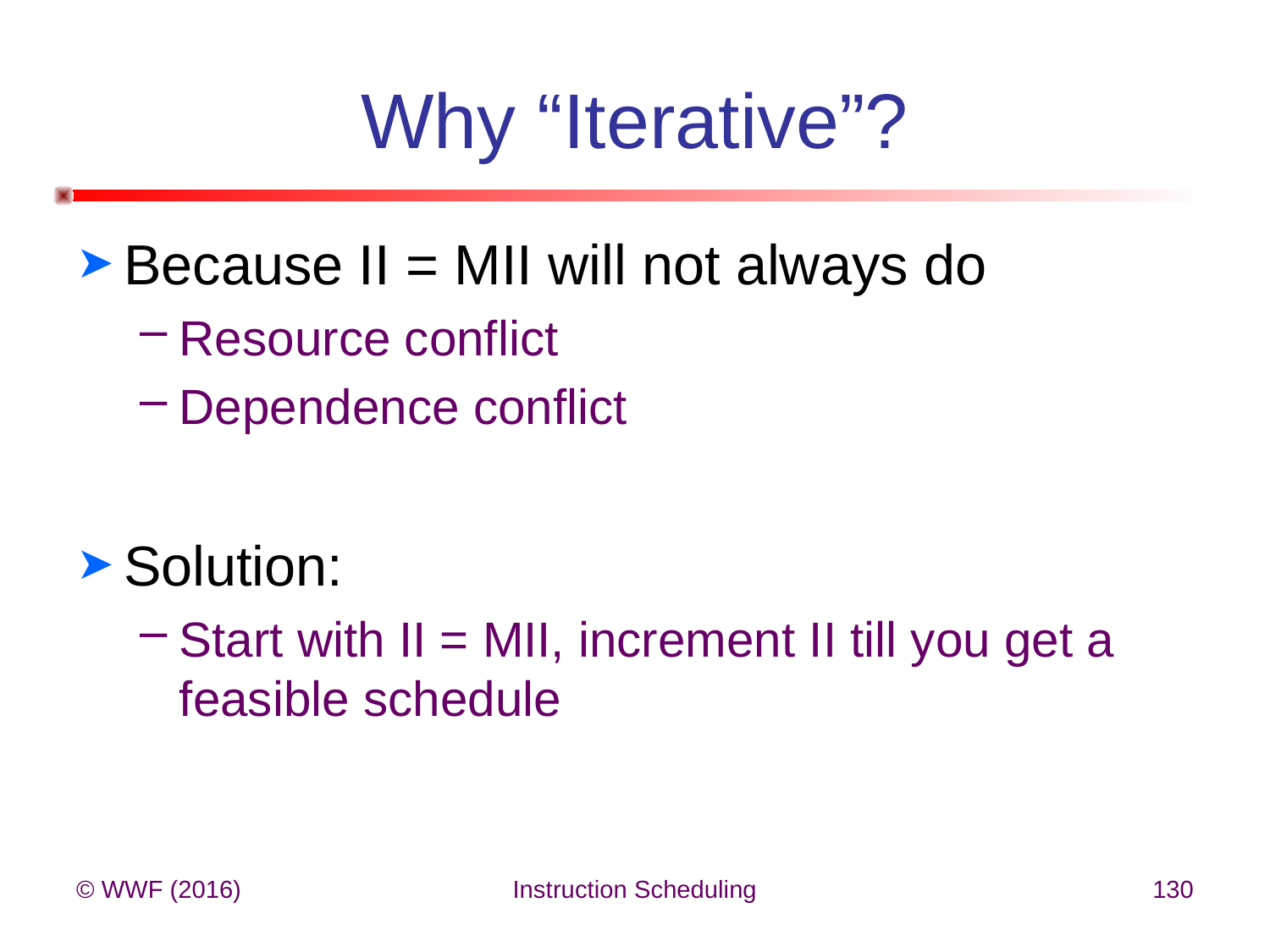

# Why “Iterative”?
Because II = MII will not always do
Resource conflict
Dependence conflict

Solution:
Start with II = MII, increment II till you get a feasible schedule
© WWF (2016)
Instruction Scheduling
130